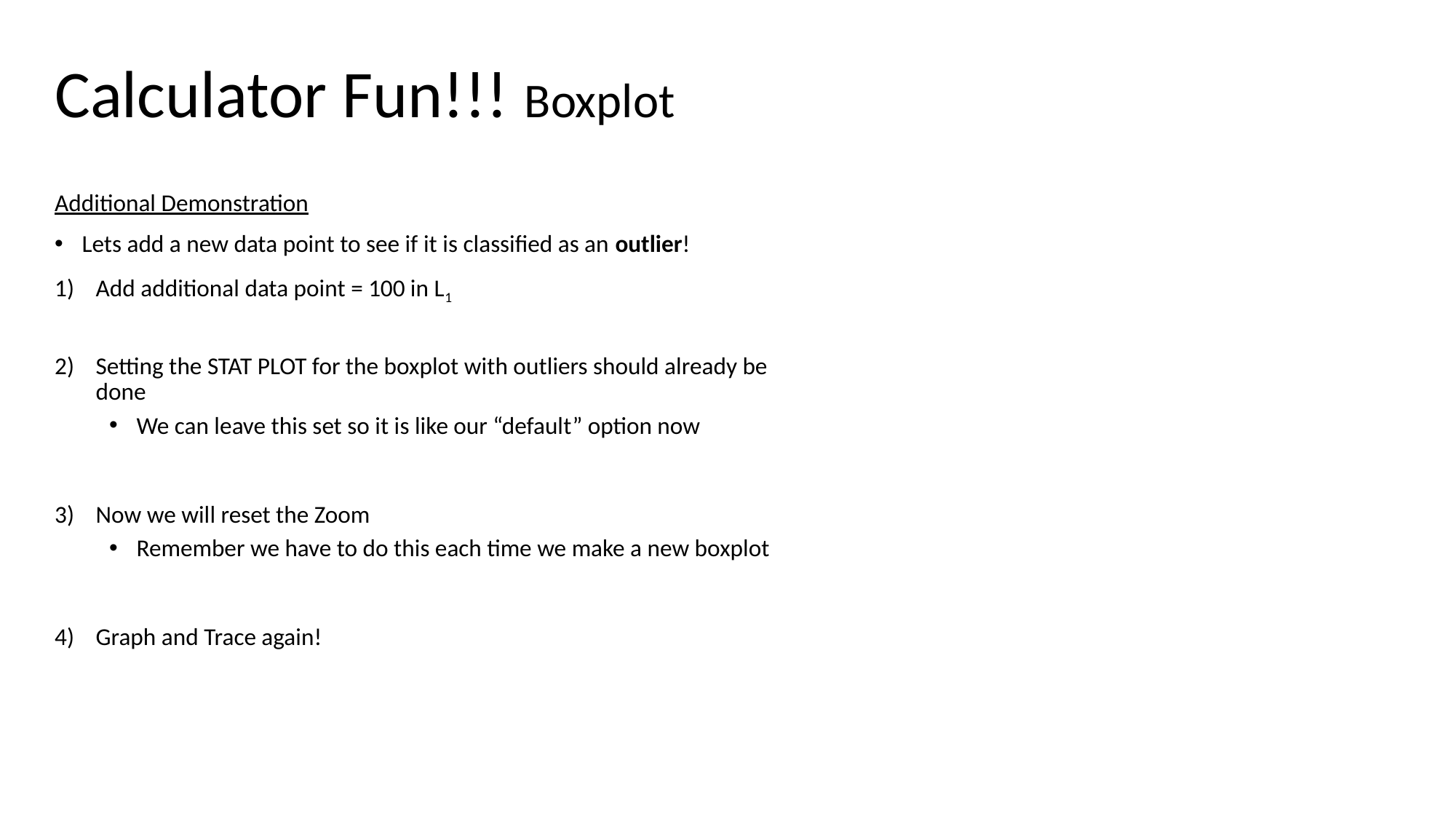

# Calculator Fun!!! Boxplot
Additional Demonstration
Lets add a new data point to see if it is classified as an outlier!
Add additional data point = 100 in L1

Setting the STAT PLOT for the boxplot with outliers should already be done
We can leave this set so it is like our “default” option now

Now we will reset the Zoom
Remember we have to do this each time we make a new boxplot

Graph and Trace again!